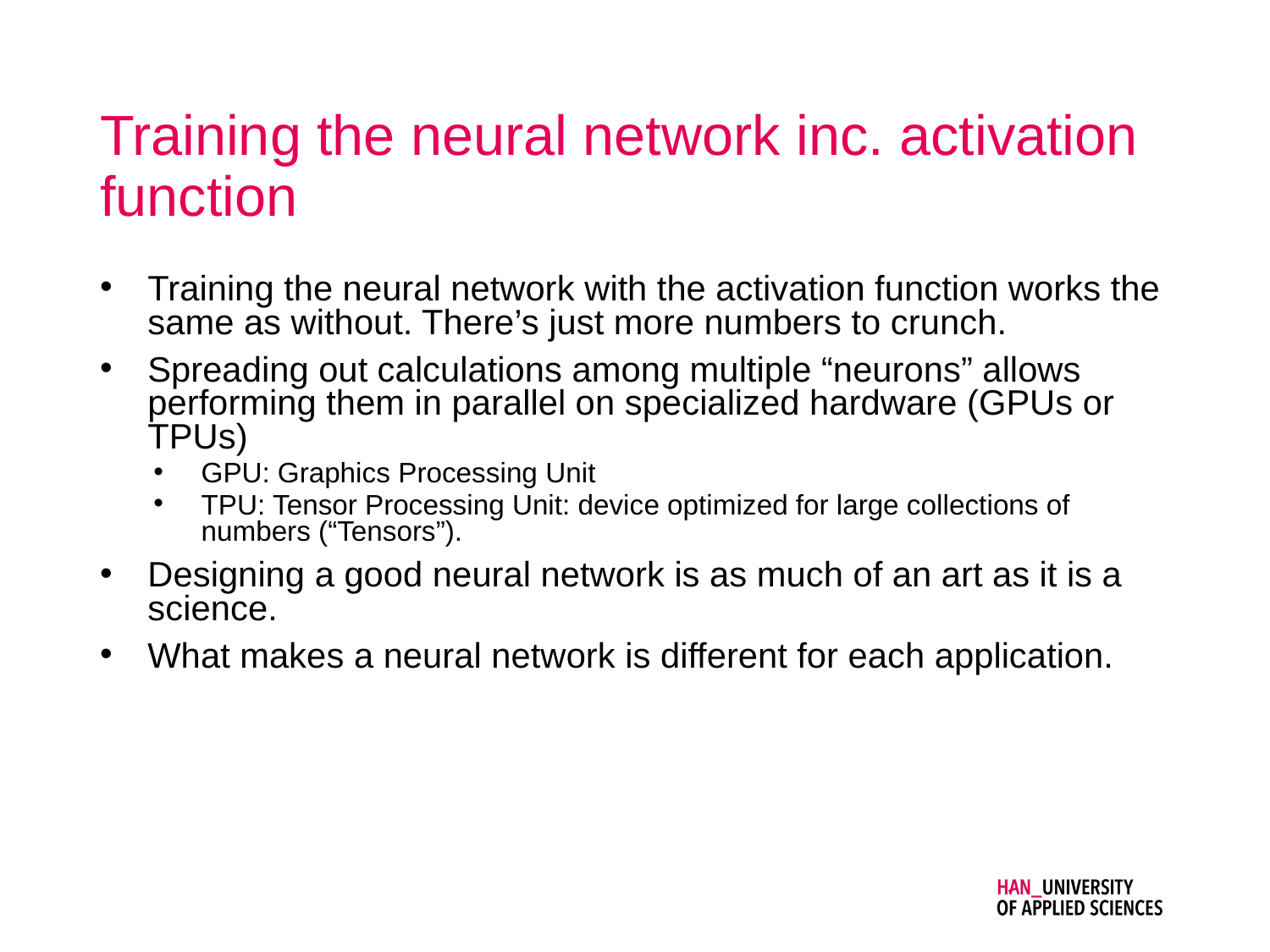

# Training the neural network inc. activation function
Training the neural network with the activation function works the same as without. There’s just more numbers to crunch.
Spreading out calculations among multiple “neurons” allows performing them in parallel on specialized hardware (GPUs or TPUs)
GPU: Graphics Processing Unit
TPU: Tensor Processing Unit: device optimized for large collections of numbers (“Tensors”).
Designing a good neural network is as much of an art as it is a science.
What makes a neural network is different for each application.